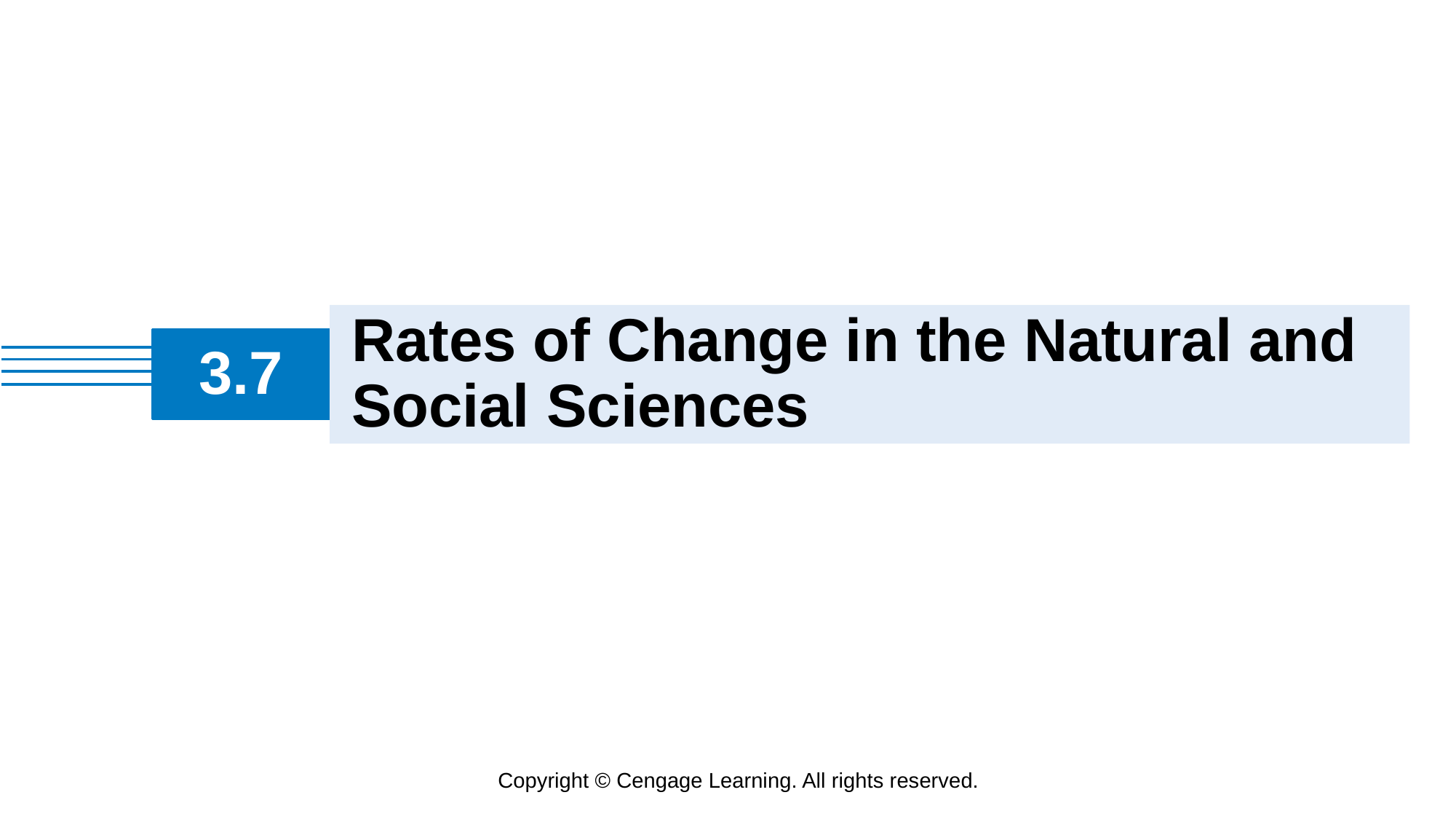

Rates of Change in the Natural and Social Sciences
# 3.7
Copyright © Cengage Learning. All rights reserved.